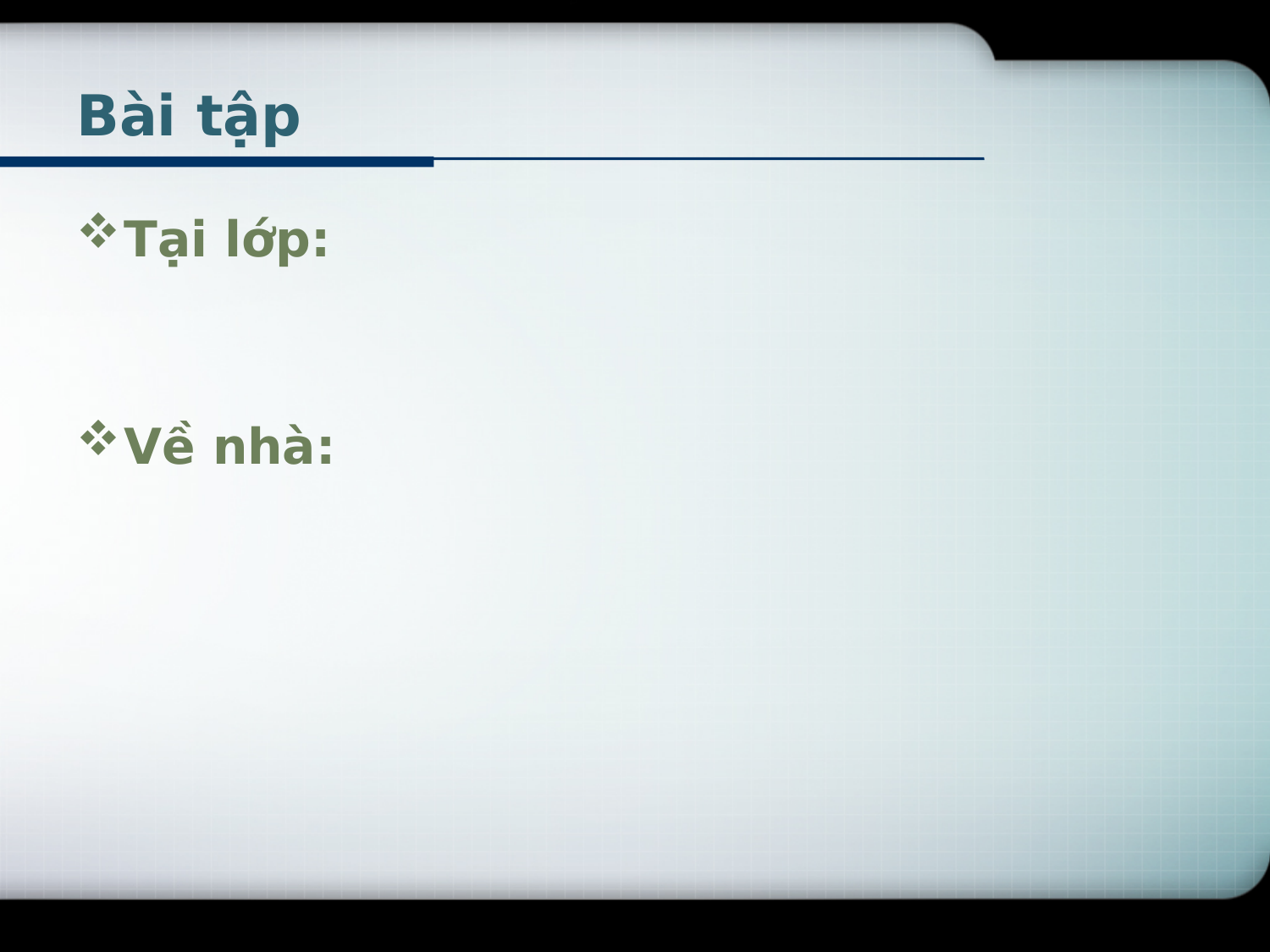

# Bài tập
Tại lớp:

Về nhà: